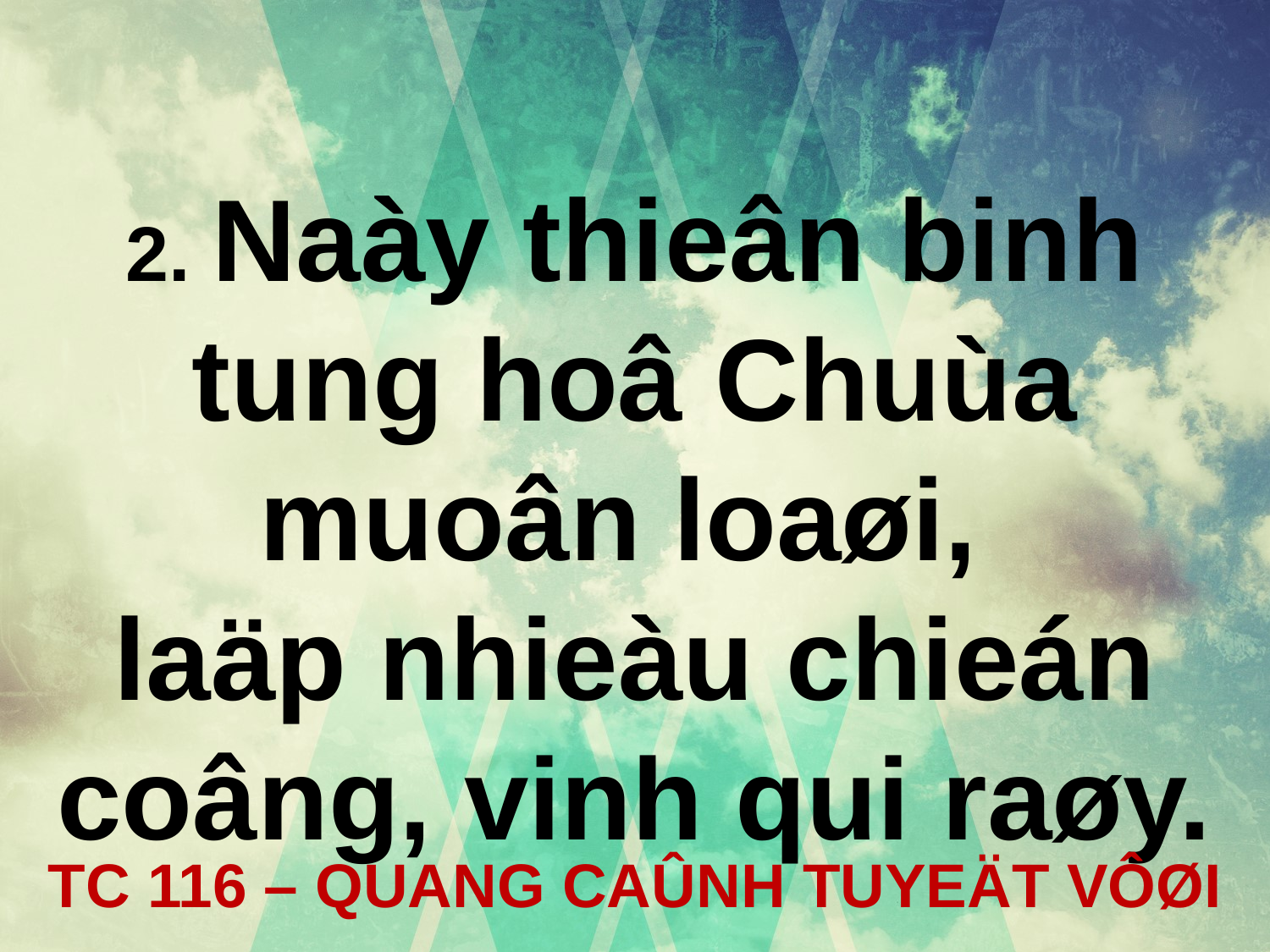

2. Naày thieân binh tung hoâ Chuùa muoân loaøi,
laäp nhieàu chieán coâng, vinh qui raøy.
TC 116 – QUANG CAÛNH TUYEÄT VÔØI